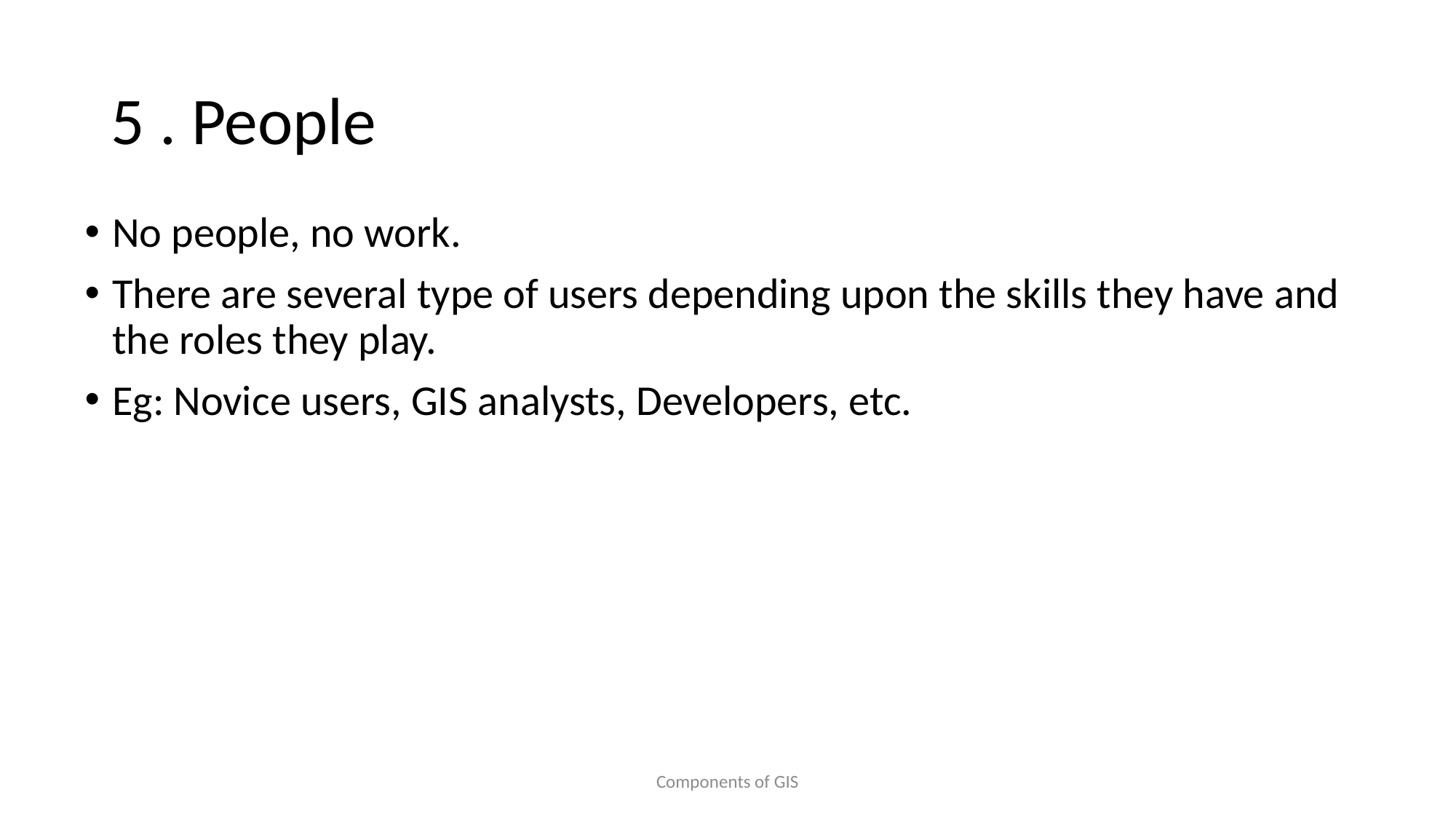

# 5 . People

No people, no work.
There are several type of users depending upon the skills they have and the roles they play.
Eg: Novice users, GIS analysts, Developers, etc.

Components of GIS